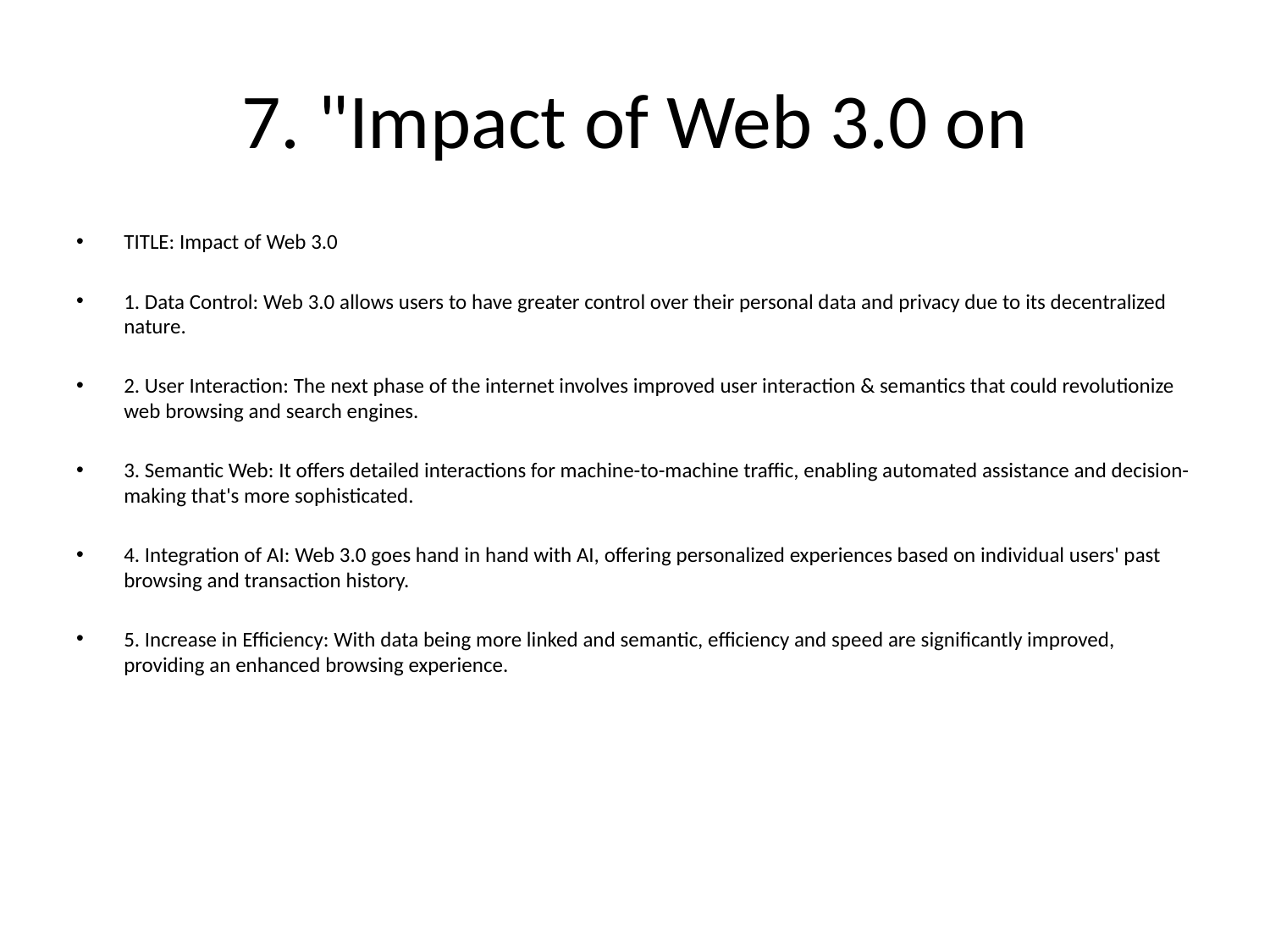

# 7. "Impact of Web 3.0 on
TITLE: Impact of Web 3.0

1. Data Control: Web 3.0 allows users to have greater control over their personal data and privacy due to its decentralized nature.

2. User Interaction: The next phase of the internet involves improved user interaction & semantics that could revolutionize web browsing and search engines.

3. Semantic Web: It offers detailed interactions for machine-to-machine traffic, enabling automated assistance and decision-making that's more sophisticated.

4. Integration of AI: Web 3.0 goes hand in hand with AI, offering personalized experiences based on individual users' past browsing and transaction history.

5. Increase in Efficiency: With data being more linked and semantic, efficiency and speed are significantly improved, providing an enhanced browsing experience.